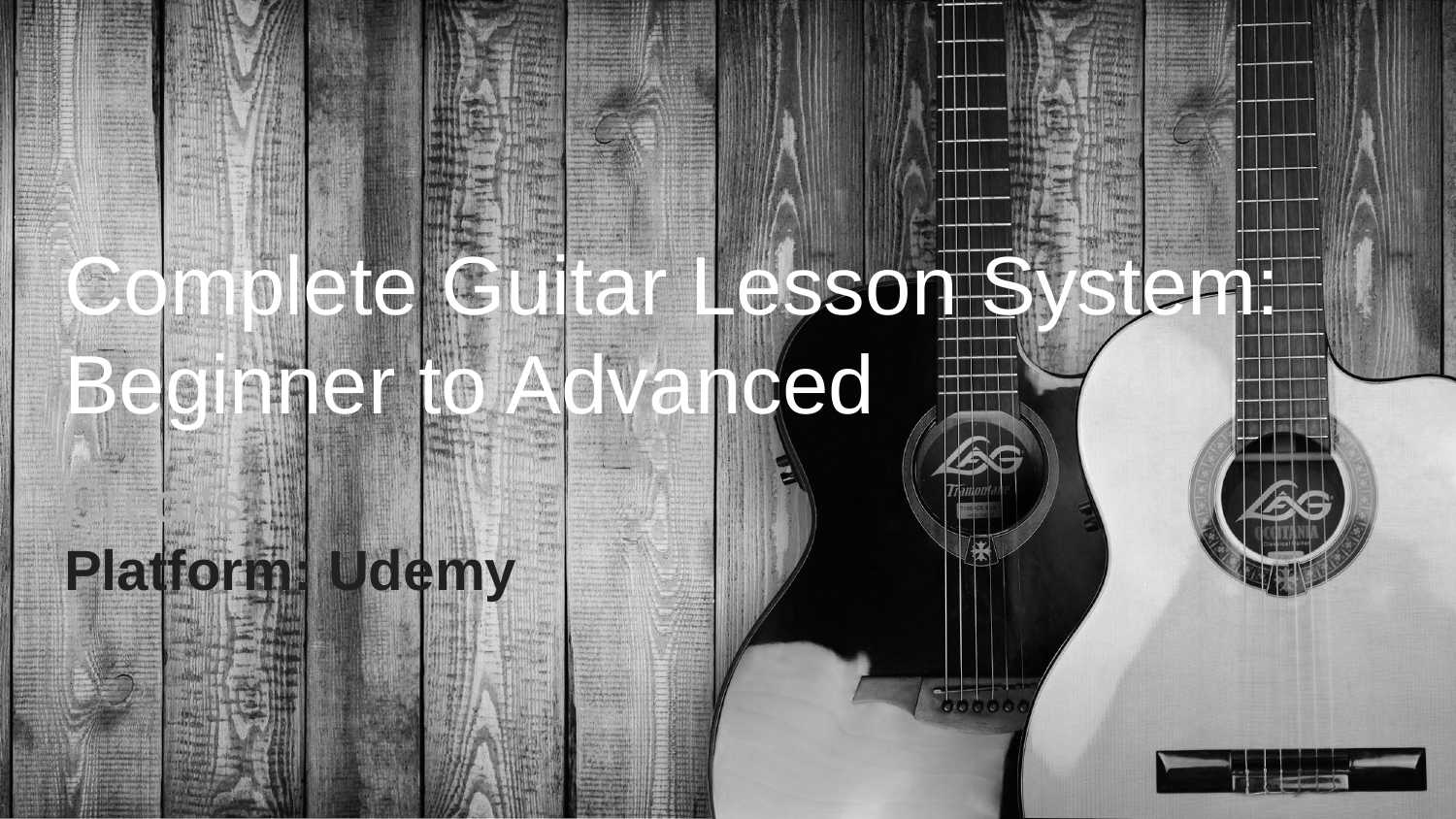

# Complete Guitar Lesson System: Beginner to Advanced
Credits:
Platform: Udemy